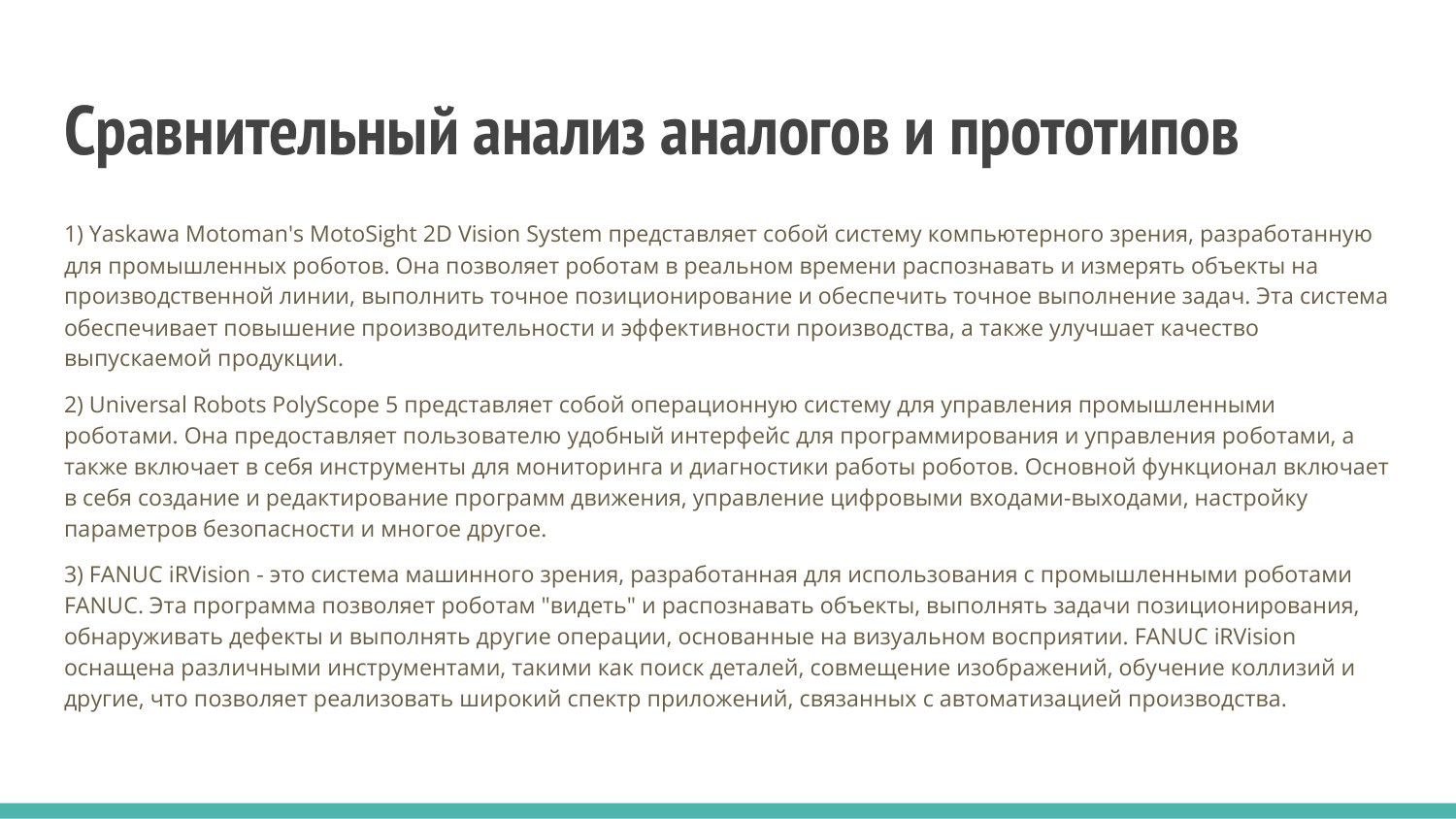

# Сравнительный анализ аналогов и прототипов
1) Yaskawa Motoman's MotoSight 2D Vision System представляет собой систему компьютерного зрения, разработанную для промышленных роботов. Она позволяет роботам в реальном времени распознавать и измерять объекты на производственной линии, выполнить точное позиционирование и обеспечить точное выполнение задач. Эта система обеспечивает повышение производительности и эффективности производства, а также улучшает качество выпускаемой продукции.
2) Universal Robots PolyScope 5 представляет собой операционную систему для управления промышленными роботами. Она предоставляет пользователю удобный интерфейс для программирования и управления роботами, а также включает в себя инструменты для мониторинга и диагностики работы роботов. Основной функционал включает в себя создание и редактирование программ движения, управление цифровыми входами-выходами, настройку параметров безопасности и многое другое.
3) FANUC iRVision - это система машинного зрения, разработанная для использования с промышленными роботами FANUC. Эта программа позволяет роботам "видеть" и распознавать объекты, выполнять задачи позиционирования, обнаруживать дефекты и выполнять другие операции, основанные на визуальном восприятии. FANUC iRVision оснащена различными инструментами, такими как поиск деталей, совмещение изображений, обучение коллизий и другие, что позволяет реализовать широкий спектр приложений, связанных с автоматизацией производства.